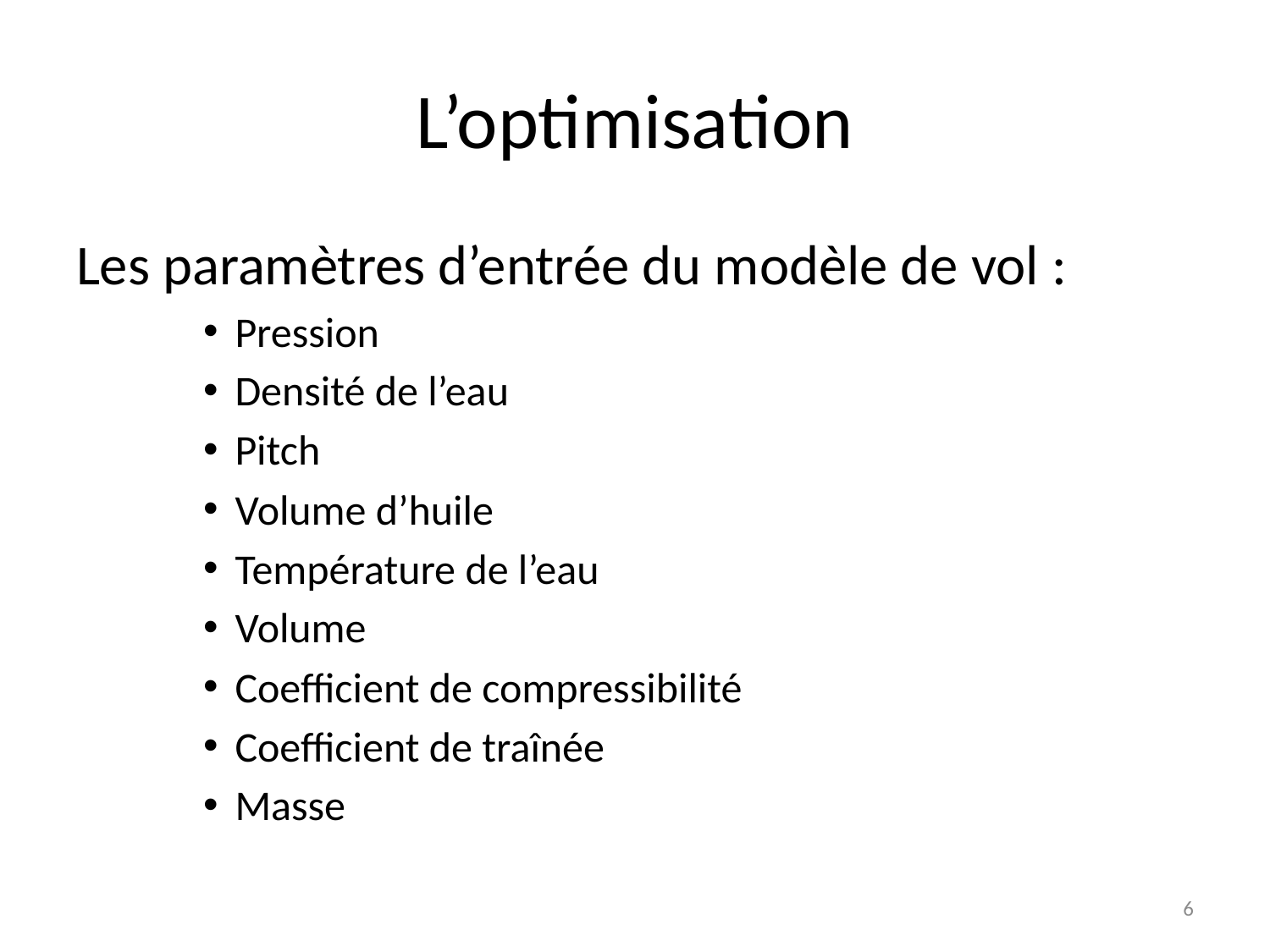

# L’optimisation
Les paramètres d’entrée du modèle de vol :
Pression
Densité de l’eau
Pitch
Volume d’huile
Température de l’eau
Volume
Coefficient de compressibilité
Coefficient de traînée
Masse

6